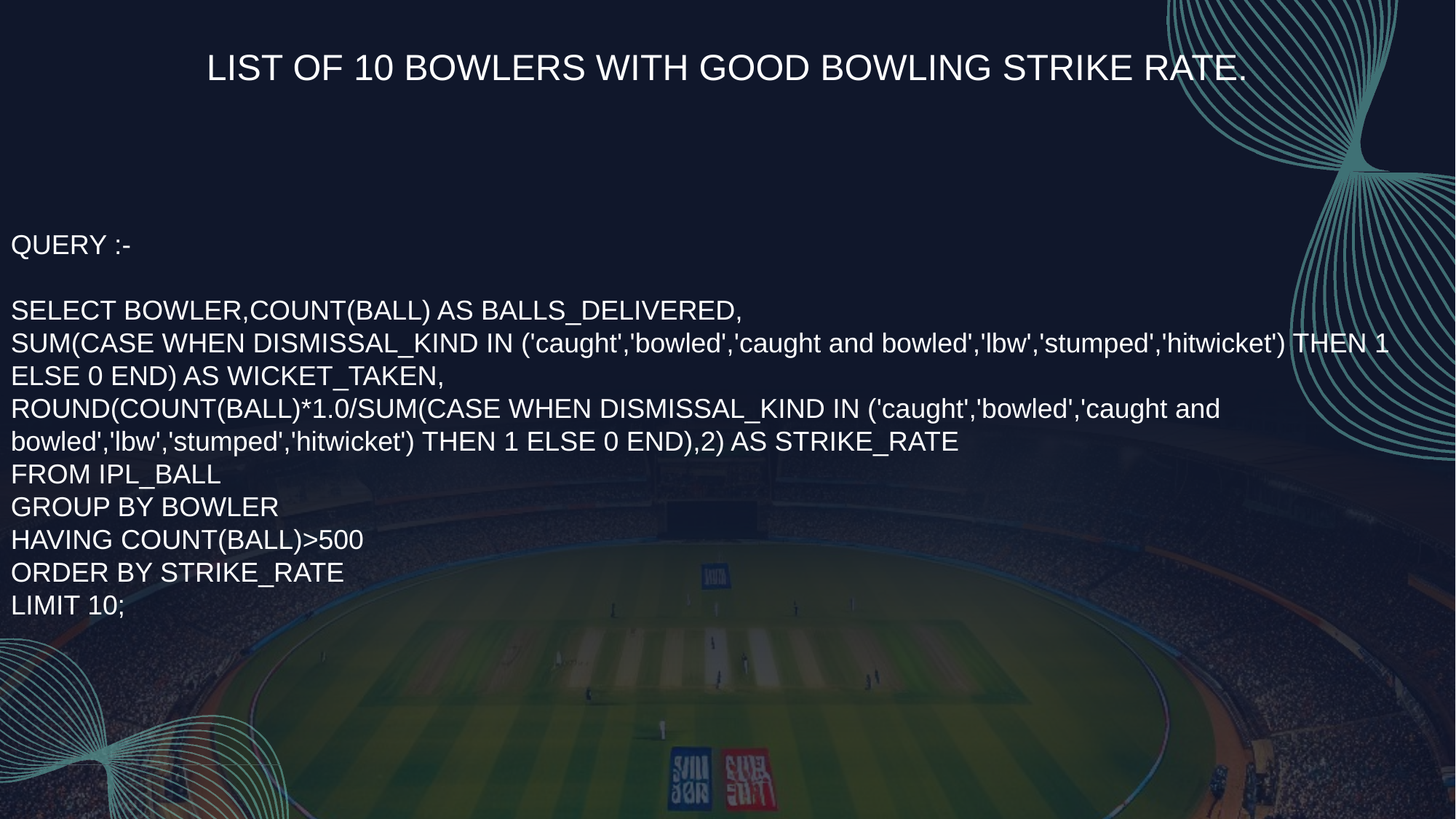

LIST OF 10 BOWLERS WITH GOOD BOWLING STRIKE RATE.
QUERY :-

SELECT BOWLER,COUNT(BALL) AS BALLS_DELIVERED,
SUM(CASE WHEN DISMISSAL_KIND IN ('caught','bowled','caught and bowled','lbw','stumped','hitwicket') THEN 1 ELSE 0 END) AS WICKET_TAKEN,
ROUND(COUNT(BALL)*1.0/SUM(CASE WHEN DISMISSAL_KIND IN ('caught','bowled','caught and bowled','lbw','stumped','hitwicket') THEN 1 ELSE 0 END),2) AS STRIKE_RATE
FROM IPL_BALL
GROUP BY BOWLER
HAVING COUNT(BALL)>500
ORDER BY STRIKE_RATE
LIMIT 10;